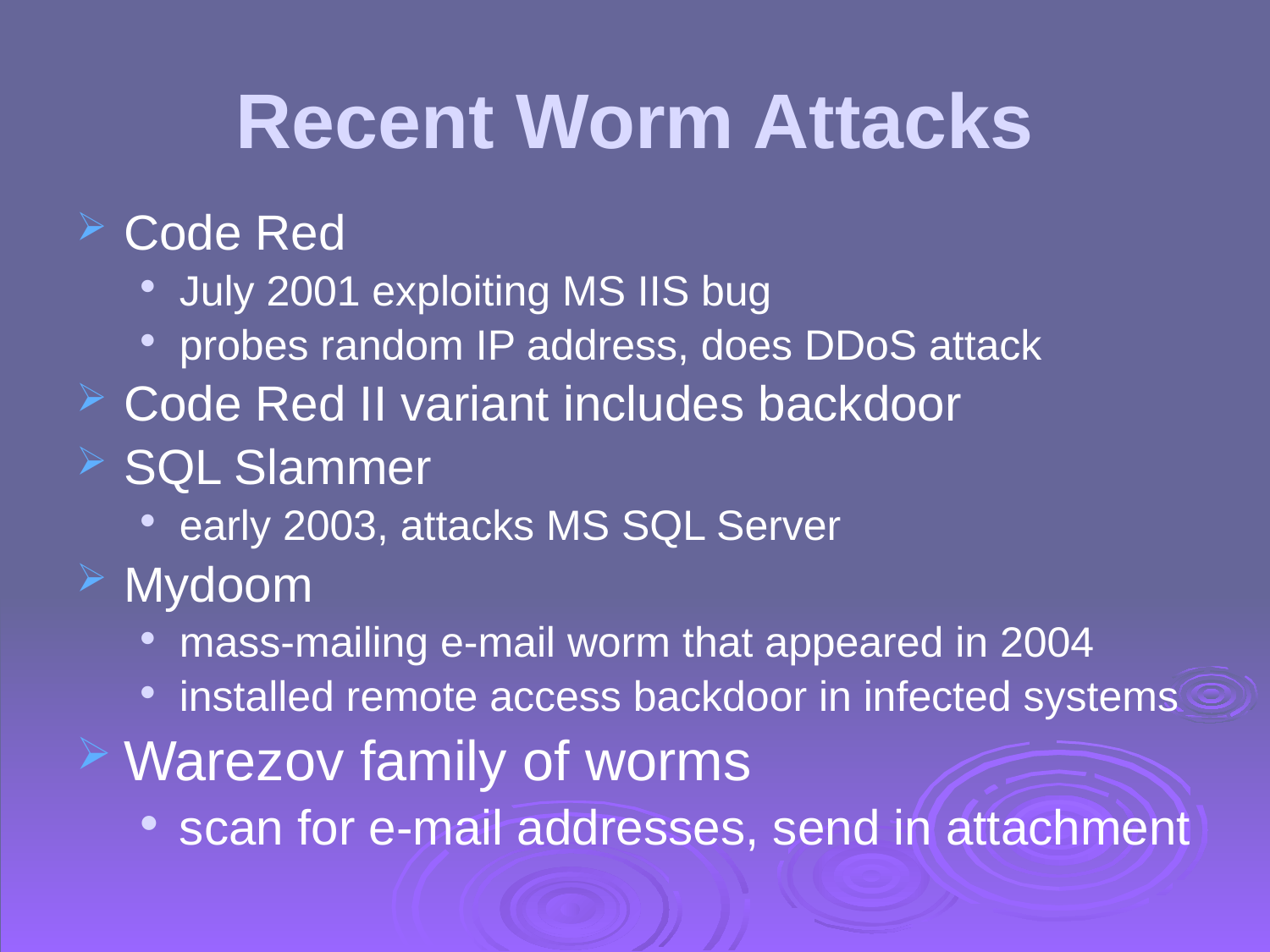

# Recent Worm Attacks
Code Red
July 2001 exploiting MS IIS bug
probes random IP address, does DDoS attack
Code Red II variant includes backdoor
SQL Slammer
early 2003, attacks MS SQL Server
Mydoom
mass-mailing e-mail worm that appeared in 2004
installed remote access backdoor in infected systems
Warezov family of worms
scan for e-mail addresses, send in attachment